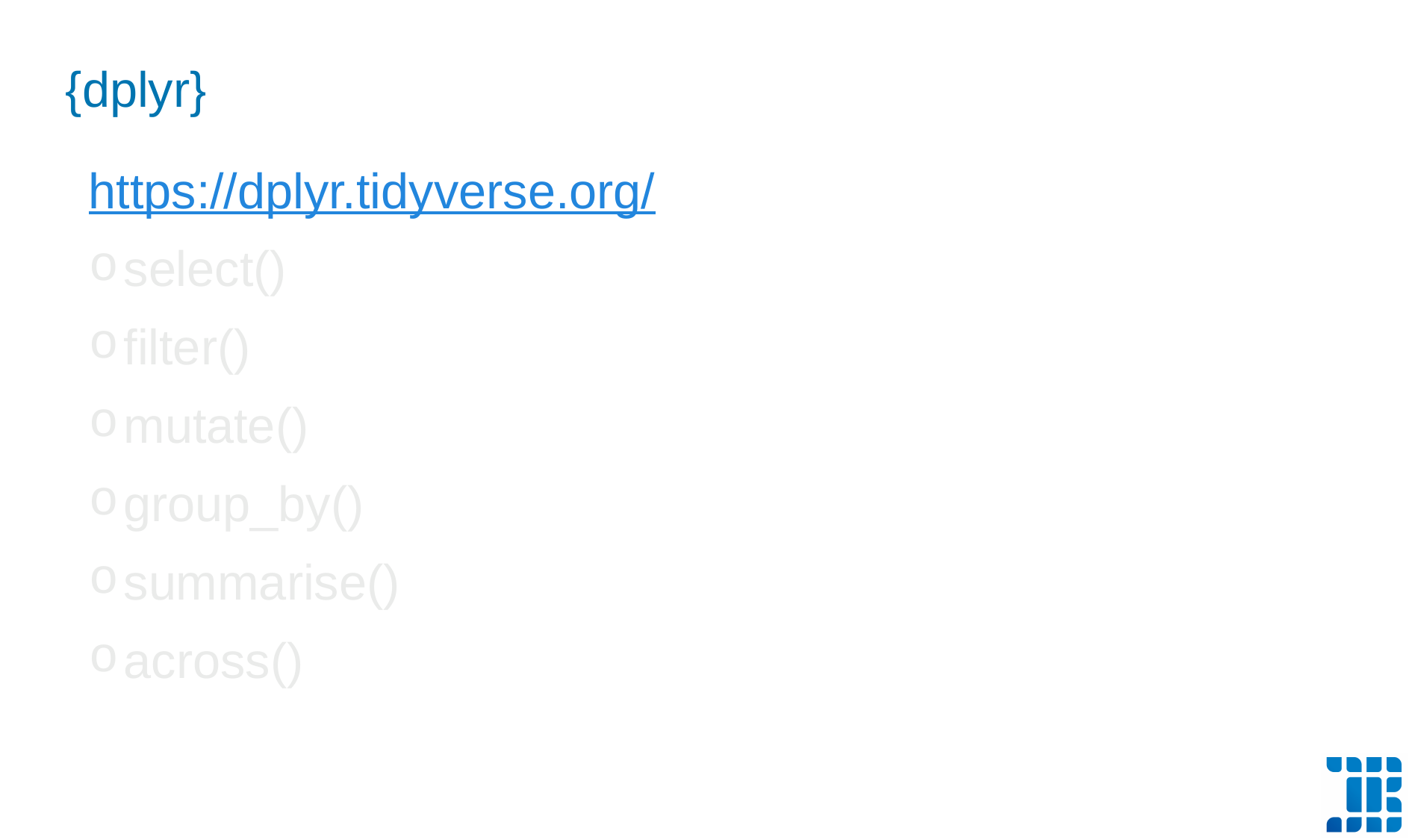

{dplyr}
https://dplyr.tidyverse.org/
select()
filter()
mutate()
group_by()
summarise()
across()